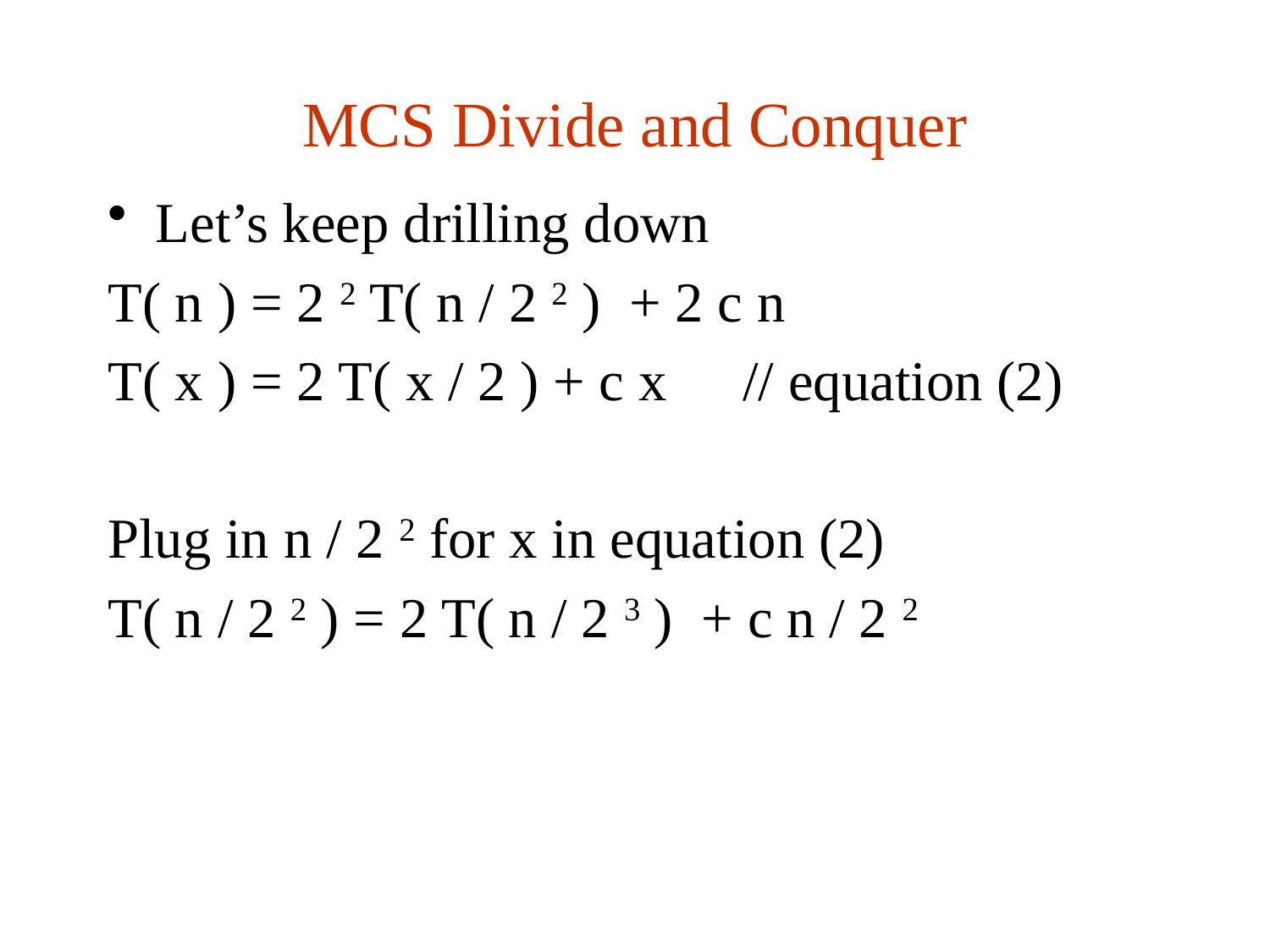

# MCS Divide and Conquer
Let’s keep drilling down
T( n ) = 2 2 T( n / 2 2 )  + 2 c n
T( x ) = 2 T( x / 2 ) + c x	// equation (2)

Plug in n / 2 2 for x in equation (2)
T( n / 2 2 ) = 2 T( n / 2 3 )  + c n / 2 2